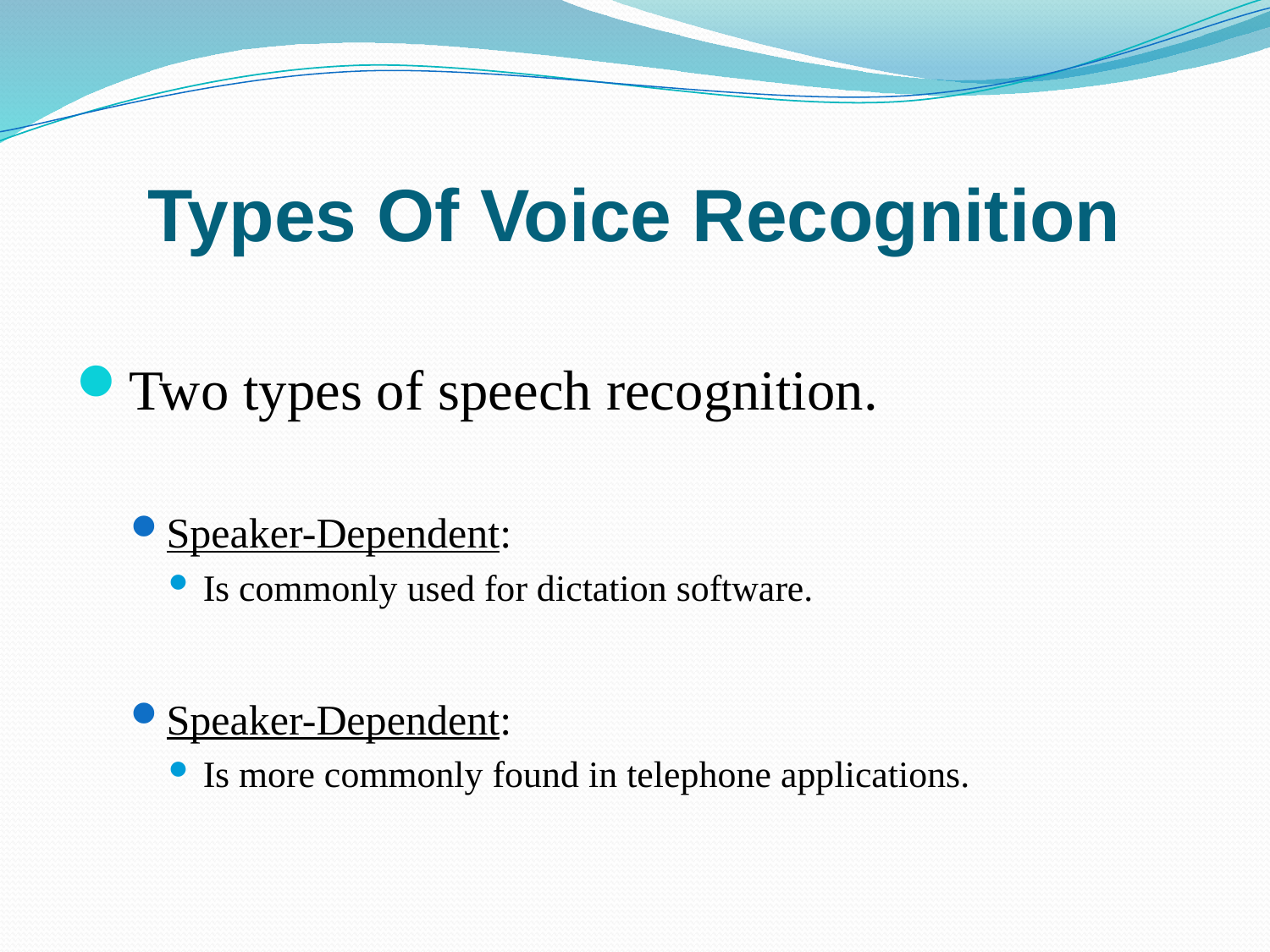

# Types Of Voice Recognition

Two types of speech recognition.

Speaker-Dependent:
Is commonly used for dictation software.

Speaker-Dependent:
Is more commonly found in telephone applications.